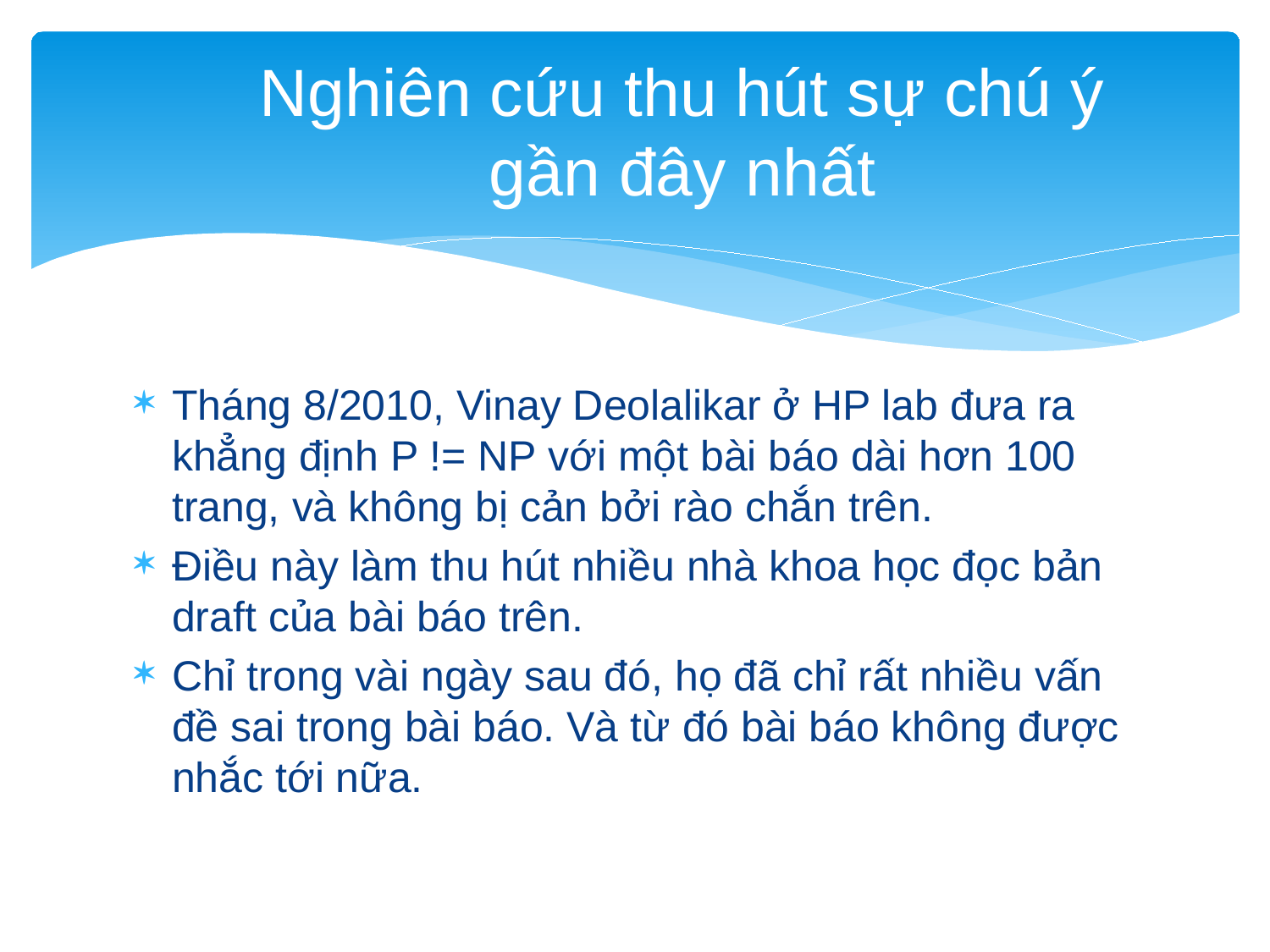

# Nghiên cứu thu hút sự chú ý gần đây nhất
Tháng 8/2010, Vinay Deolalikar ở HP lab đưa ra khẳng định P != NP với một bài báo dài hơn 100 trang, và không bị cản bởi rào chắn trên.
Điều này làm thu hút nhiều nhà khoa học đọc bản draft của bài báo trên.
Chỉ trong vài ngày sau đó, họ đã chỉ rất nhiều vấn đề sai trong bài báo. Và từ đó bài báo không được nhắc tới nữa.